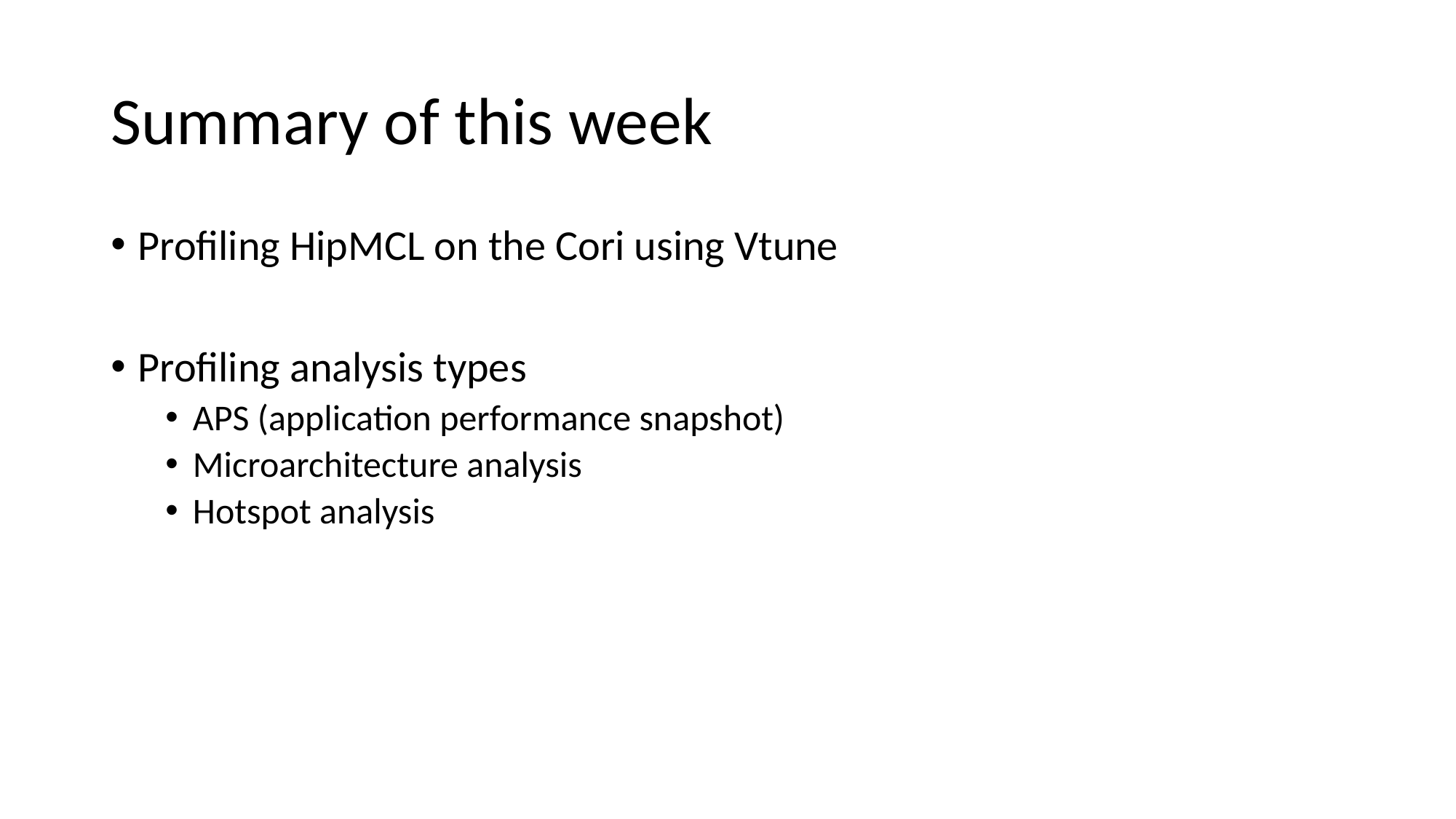

# Summary of this week
Profiling HipMCL on the Cori using Vtune

Profiling analysis types
APS (application performance snapshot)
Microarchitecture analysis
Hotspot analysis